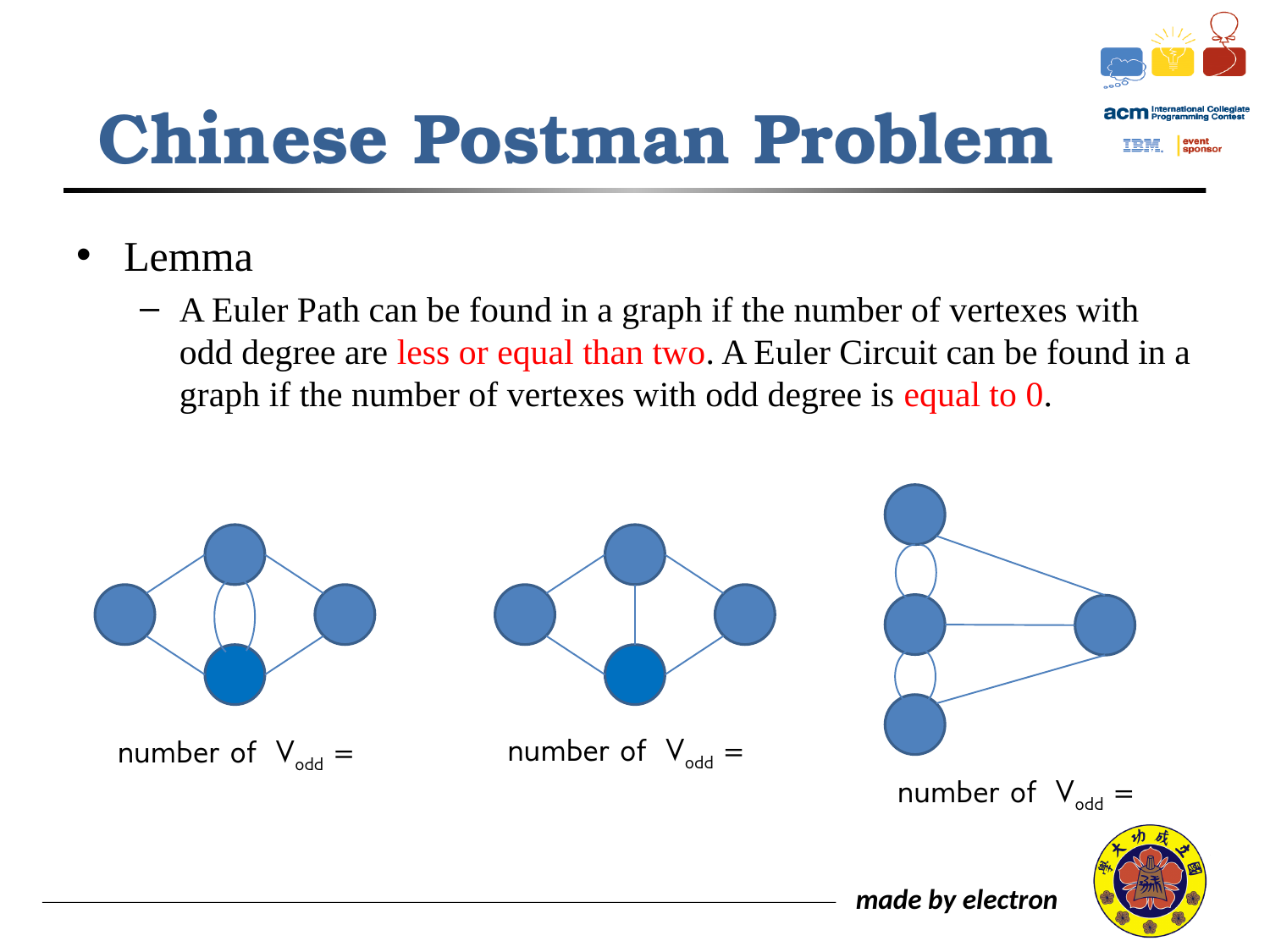

# Chinese Postman Problem
Lemma
A Euler Path can be found in a graph if the number of vertexes with odd degree are less or equal than two. A Euler Circuit can be found in a graph if the number of vertexes with odd degree is equal to 0.

number of  Vodd =
number of  Vodd =
number of  Vodd =